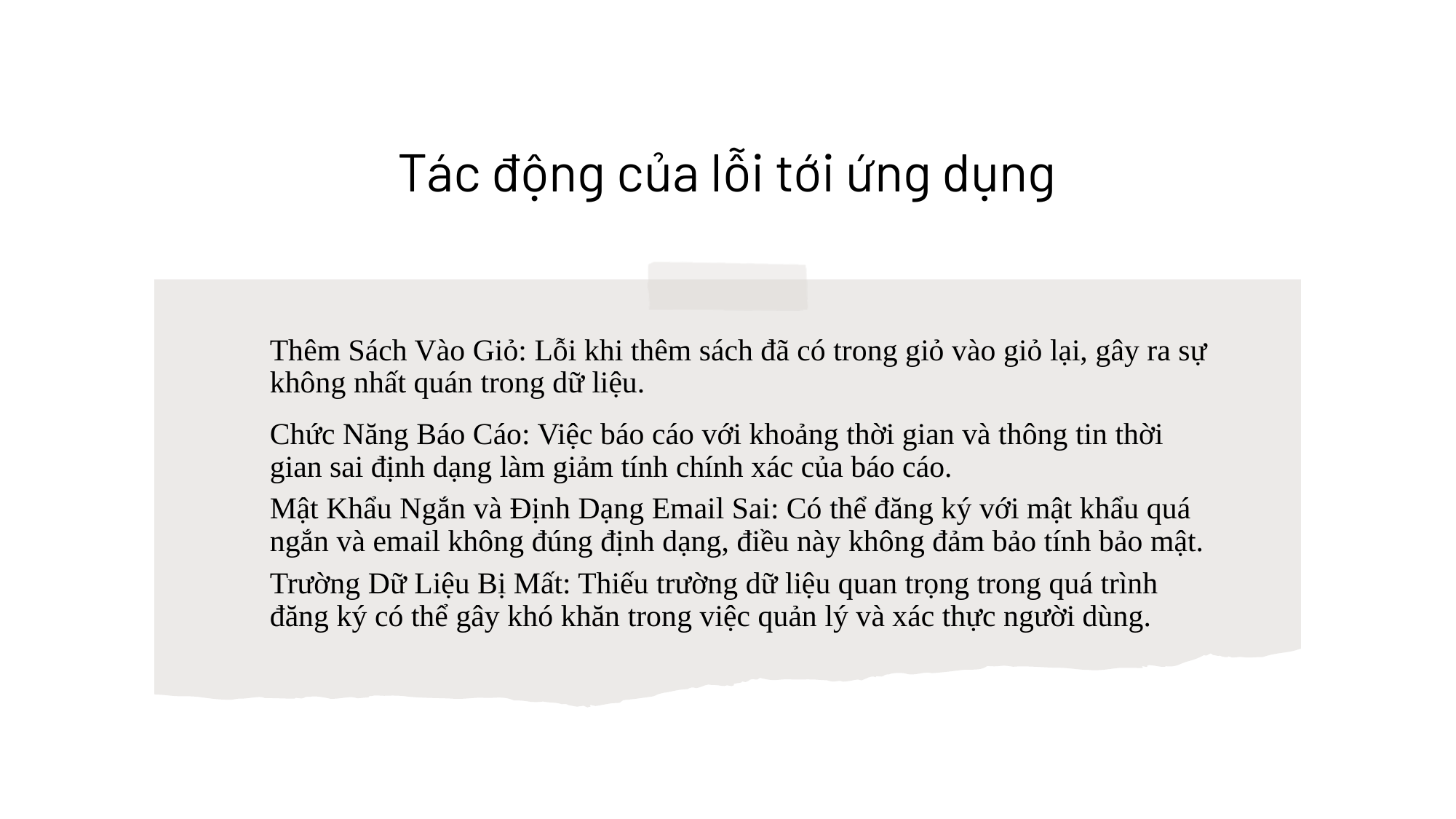

# Tác động của lỗi tới ứng dụng

Thêm Sách Vào Giỏ: Lỗi khi thêm sách đã có trong giỏ vào giỏ lại, gây ra sự không nhất quán trong dữ liệu.
Chức Năng Báo Cáo: Việc báo cáo với khoảng thời gian và thông tin thời gian sai định dạng làm giảm tính chính xác của báo cáo.
Mật Khẩu Ngắn và Định Dạng Email Sai: Có thể đăng ký với mật khẩu quá ngắn và email không đúng định dạng, điều này không đảm bảo tính bảo mật.
Trường Dữ Liệu Bị Mất: Thiếu trường dữ liệu quan trọng trong quá trình đăng ký có thể gây khó khăn trong việc quản lý và xác thực người dùng.